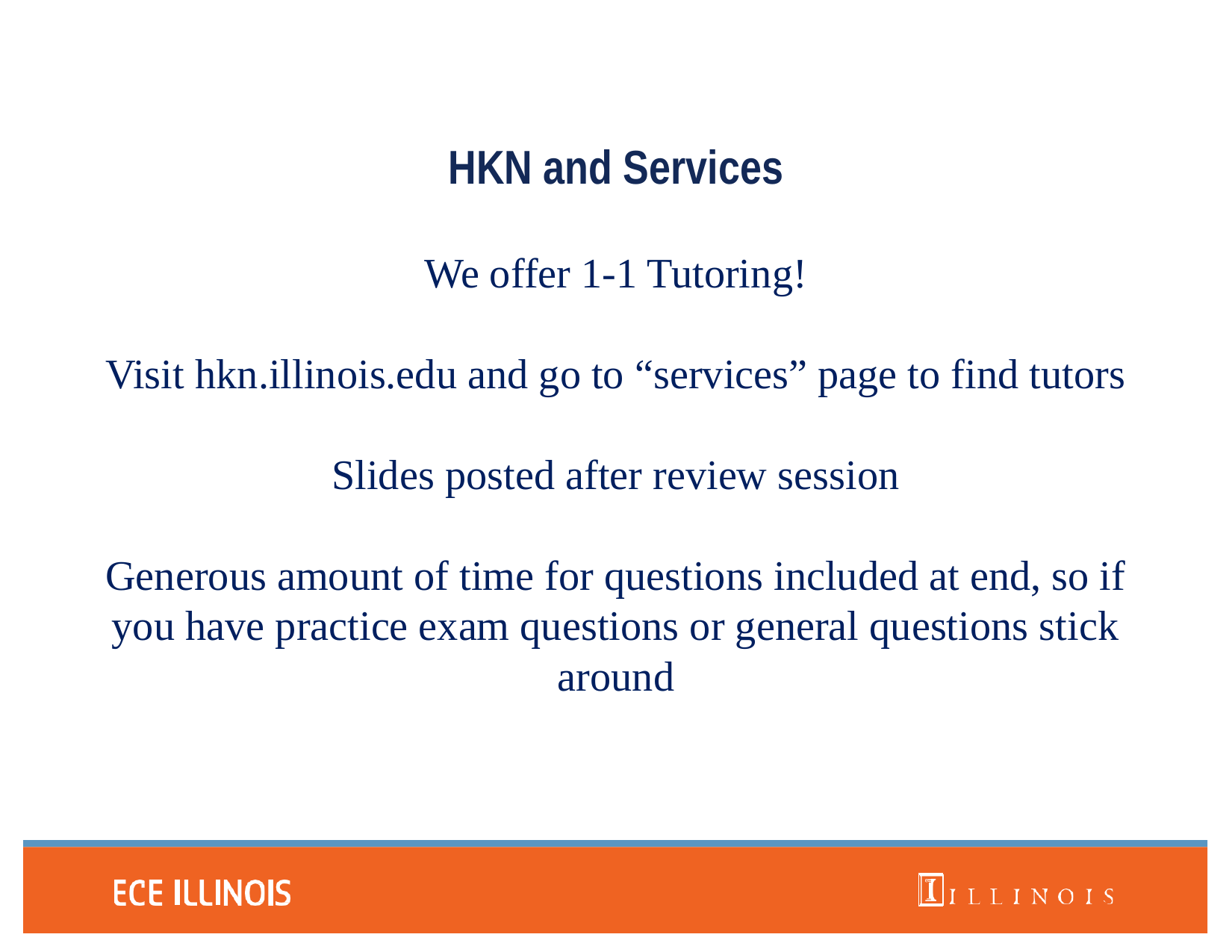

# HKN and Services
We offer 1-1 Tutoring!

Visit hkn.illinois.edu and go to “services” page to find tutors

Slides posted after review session

Generous amount of time for questions included at end, so if you have practice exam questions or general questions stick around